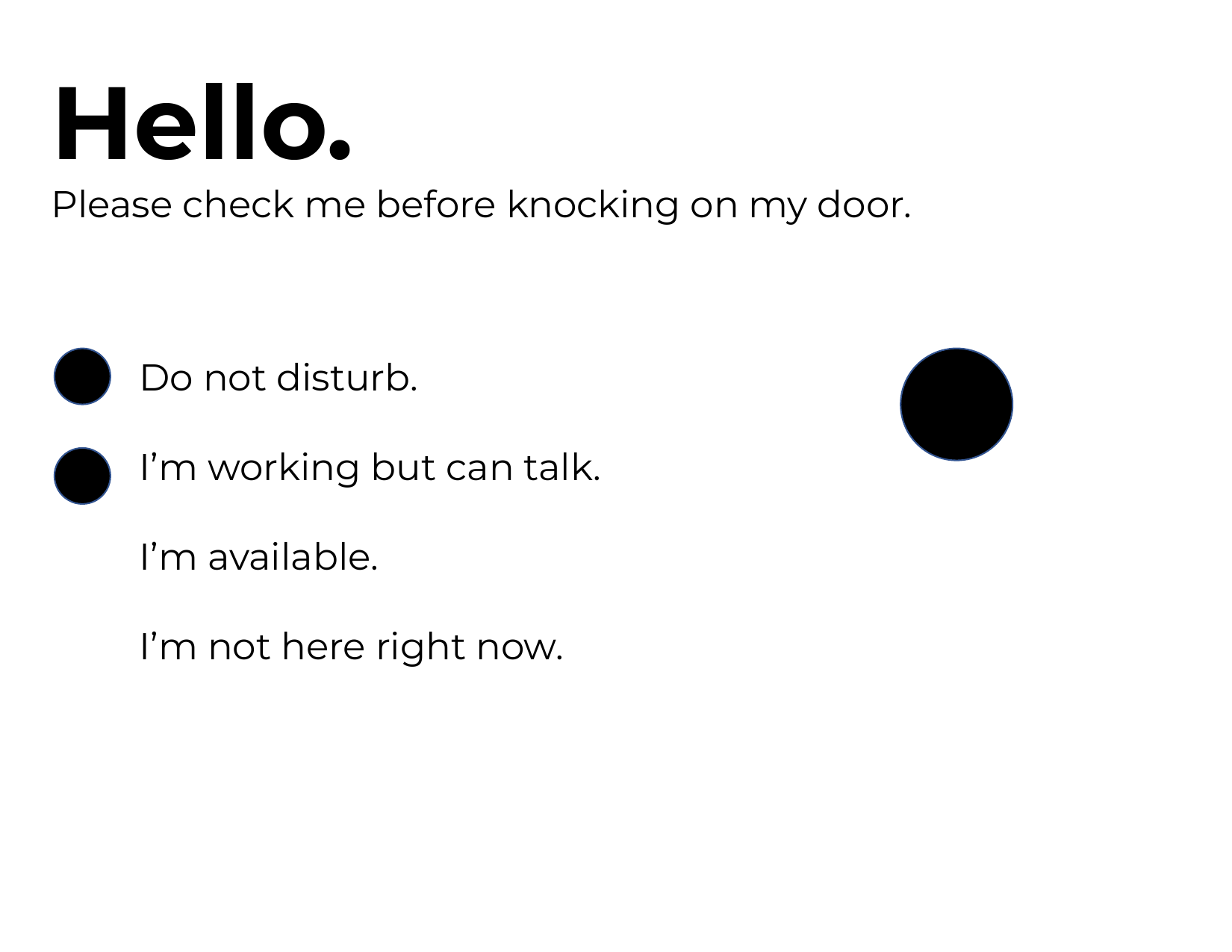

Hello.
Please check me before knocking on my door.

Do not disturb.

I’m working but can talk.

I’m available.

I’m not here right now.